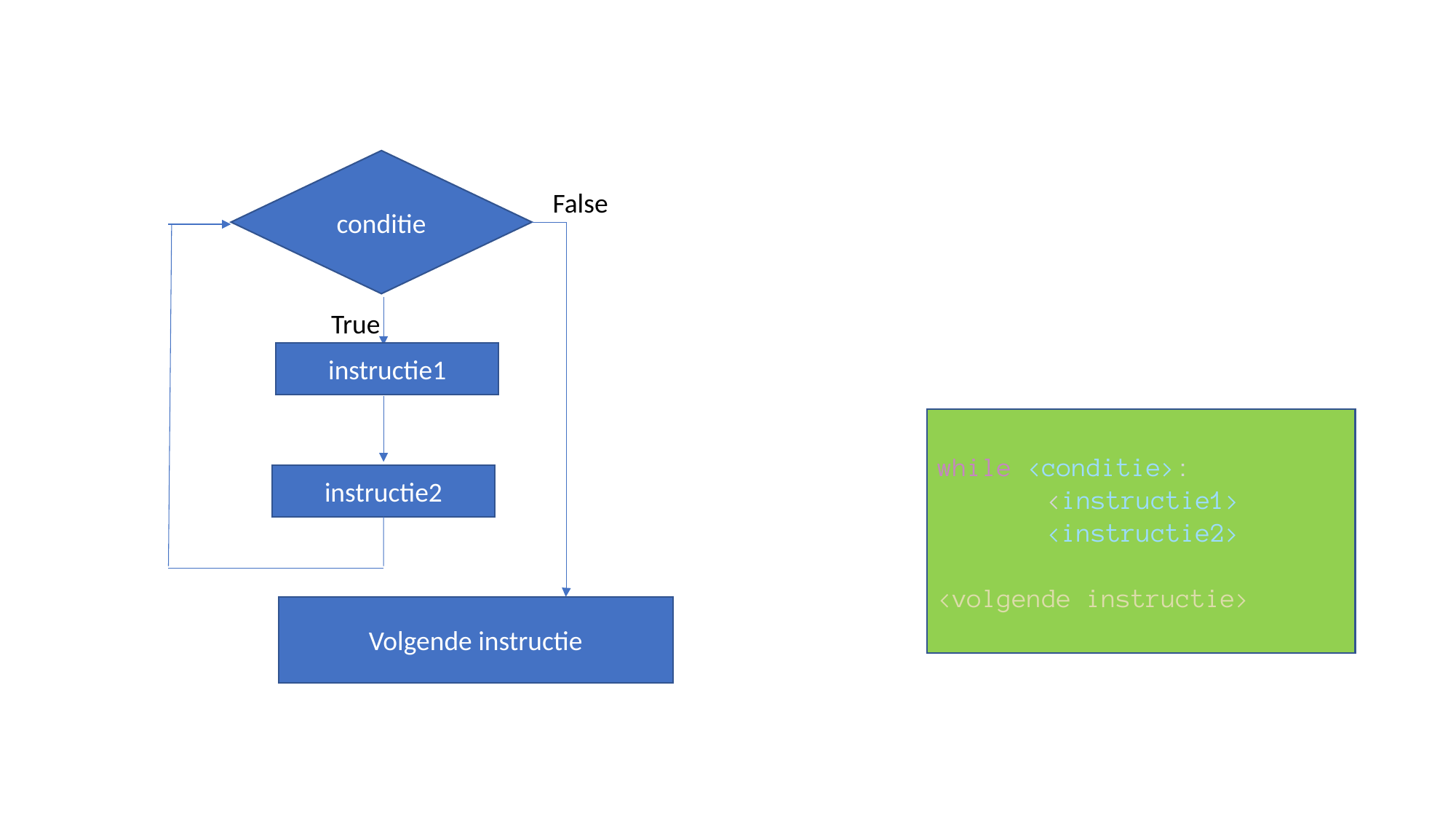

conditie
False
True
instructie1
while <conditie>:
    	<instructie1>
	<instructie2>
<volgende instructie>
instructie2
Volgende instructie